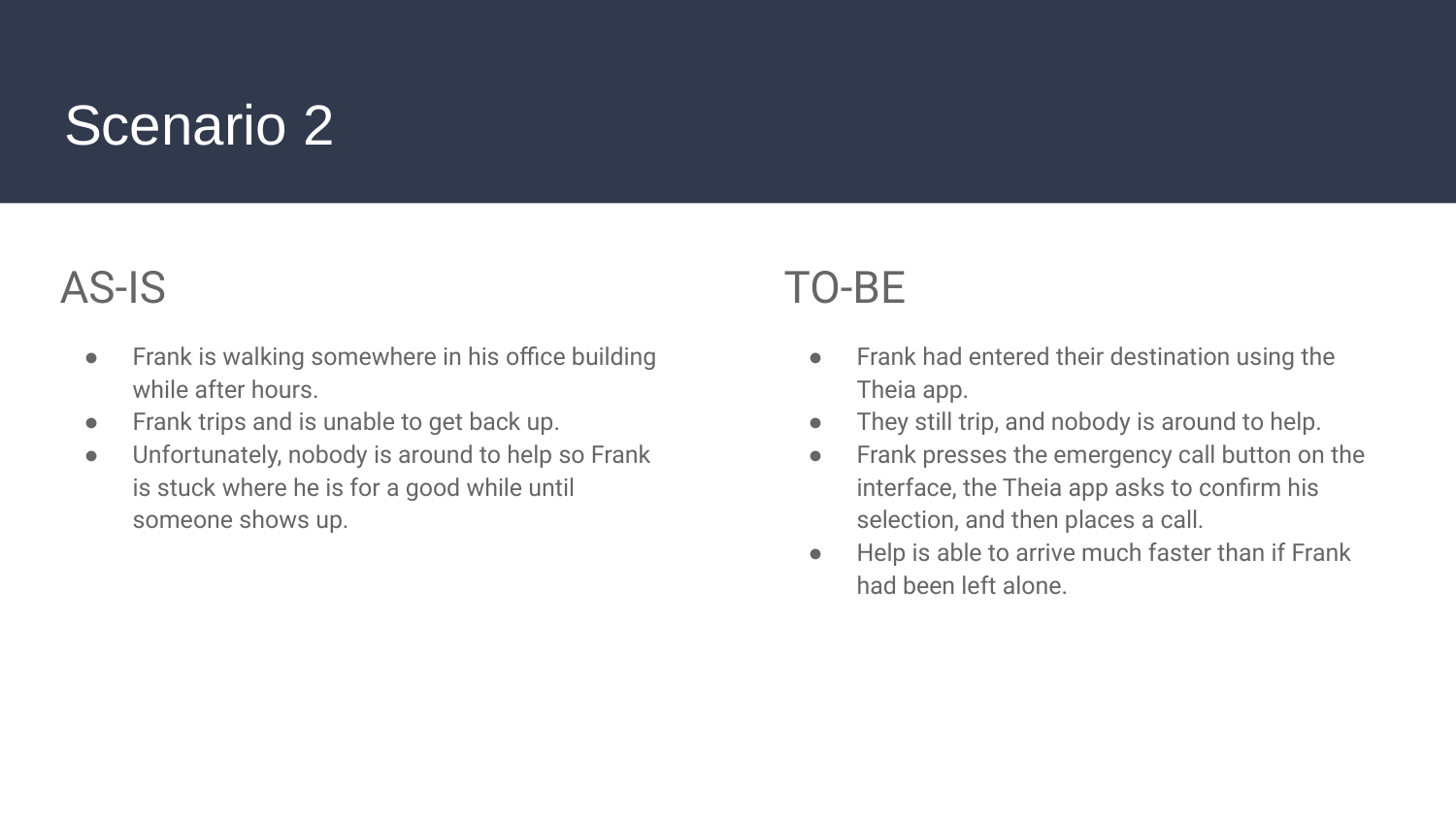

# Scenario 2
AS-IS
Frank is walking somewhere in his office building while after hours.
Frank trips and is unable to get back up.
Unfortunately, nobody is around to help so Frank is stuck where he is for a good while until someone shows up.

TO-BE
Frank had entered their destination using the Theia app.
They still trip, and nobody is around to help.
Frank presses the emergency call button on the interface, the Theia app asks to confirm his selection, and then places a call.
Help is able to arrive much faster than if Frank had been left alone.